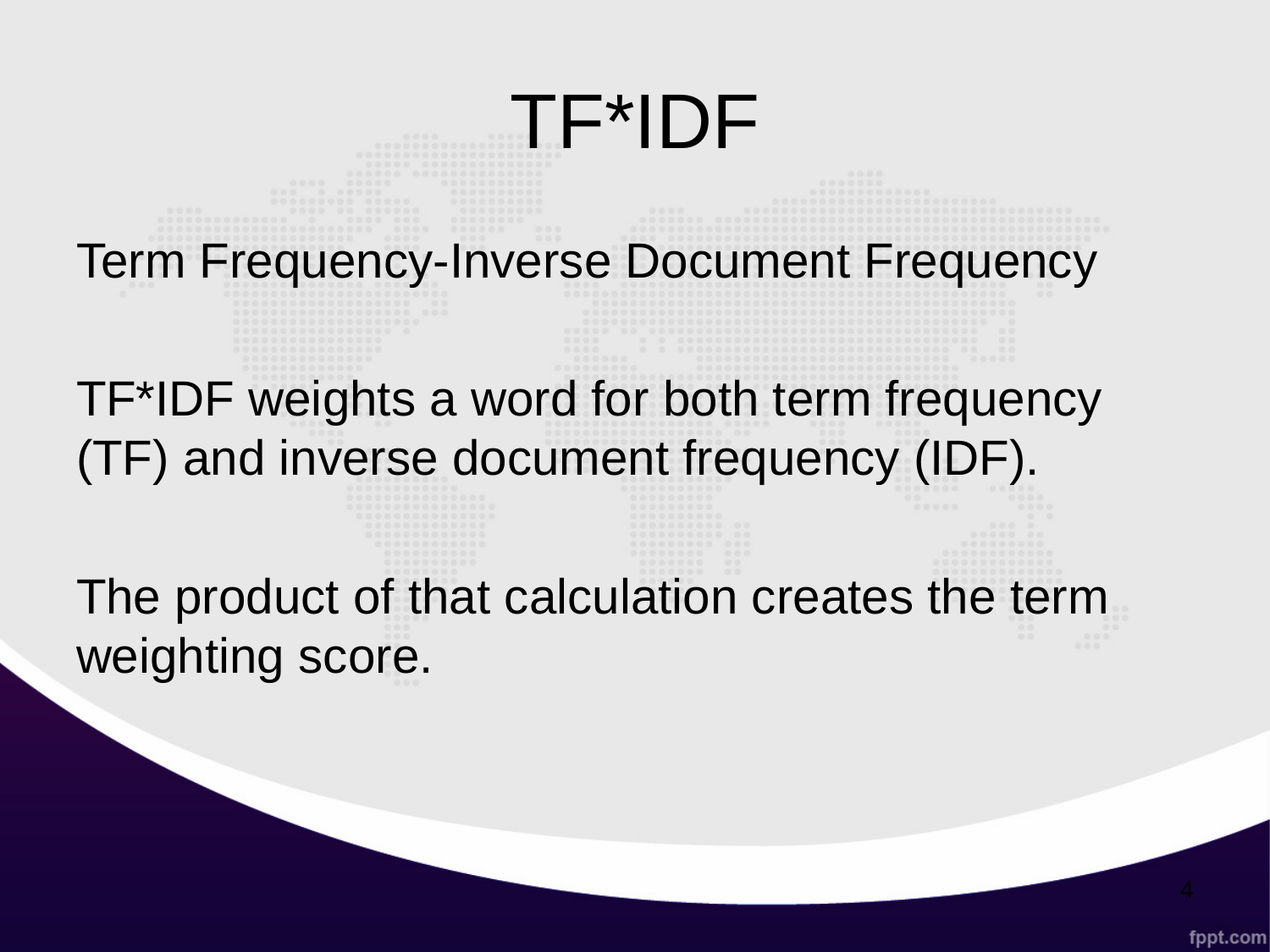

# TF*IDF
Term Frequency-Inverse Document Frequency

TF*IDF weights a word for both term frequency (TF) and inverse document frequency (IDF).

The product of that calculation creates the term weighting score.

4